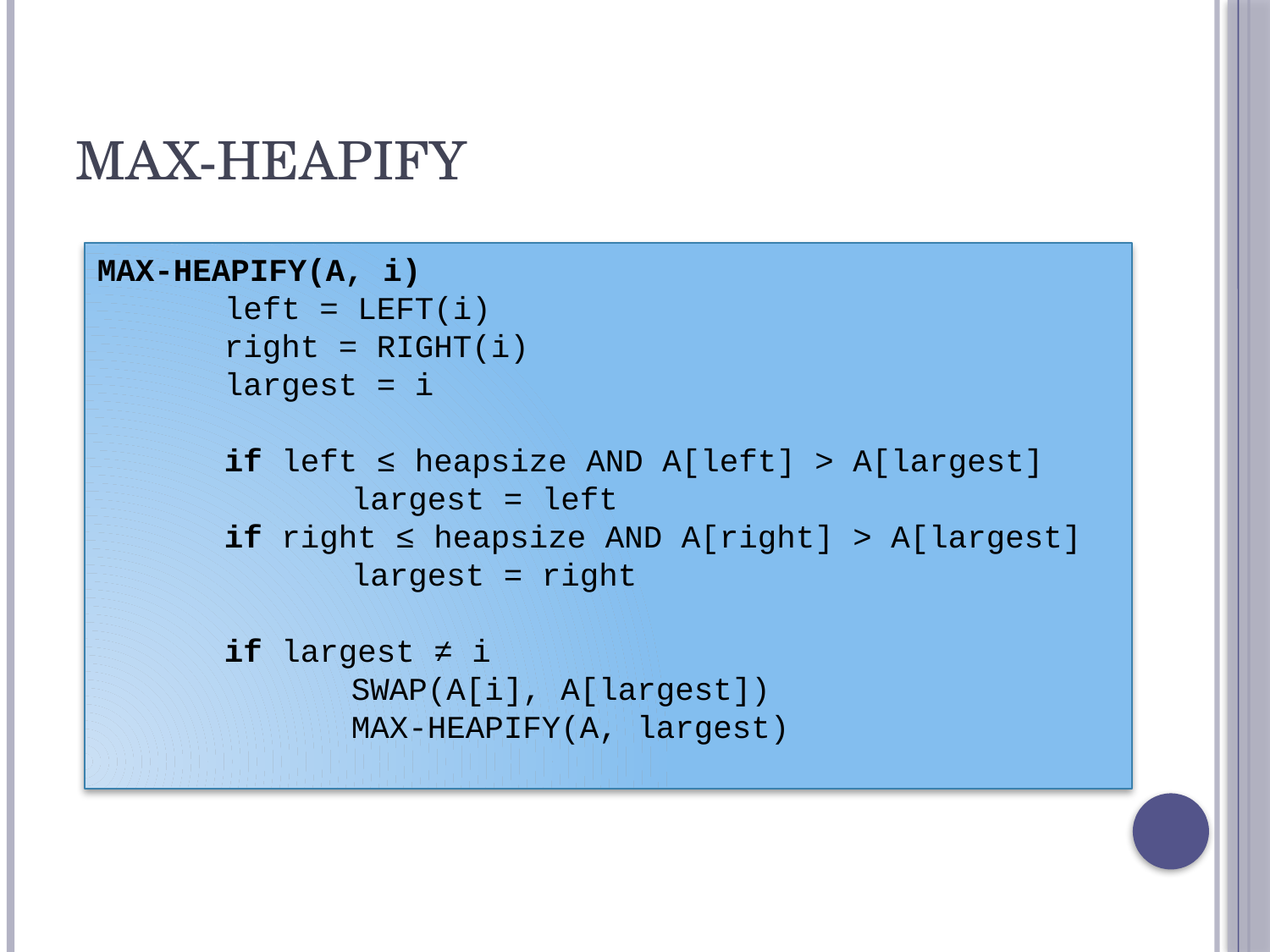

# MAX-HEAPIFY
MAX-HEAPIFY(A, i)
	left = LEFT(i)
	right = RIGHT(i)
	largest = i

	if left ≤ heapsize AND A[left] > A[largest]
		largest = left
	if right ≤ heapsize AND A[right] > A[largest]
		largest = right

	if largest ≠ i
		SWAP(A[i], A[largest])
		MAX-HEAPIFY(A, largest)